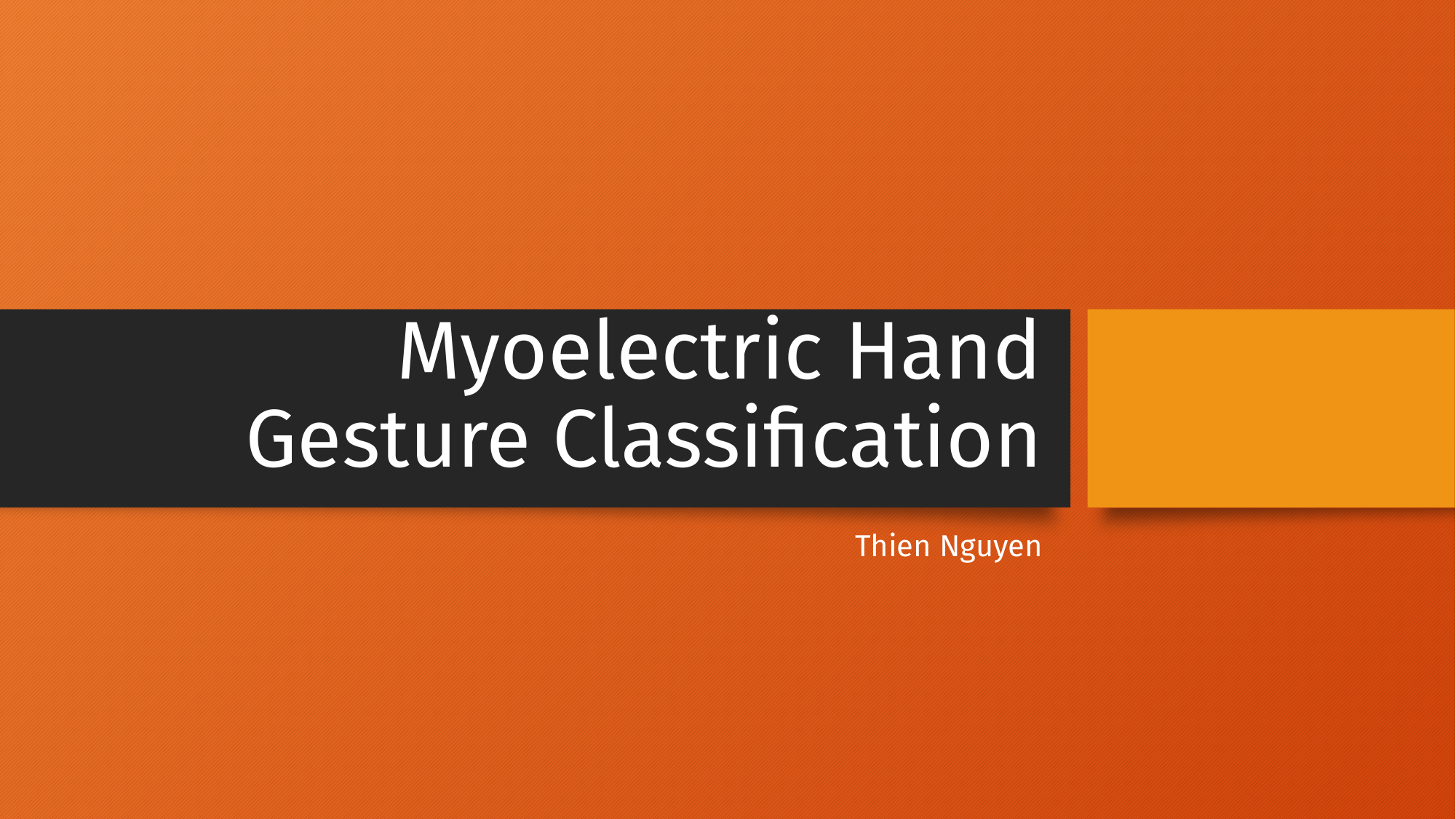

# Myoelectric Hand Gesture Classification
Thien Nguyen